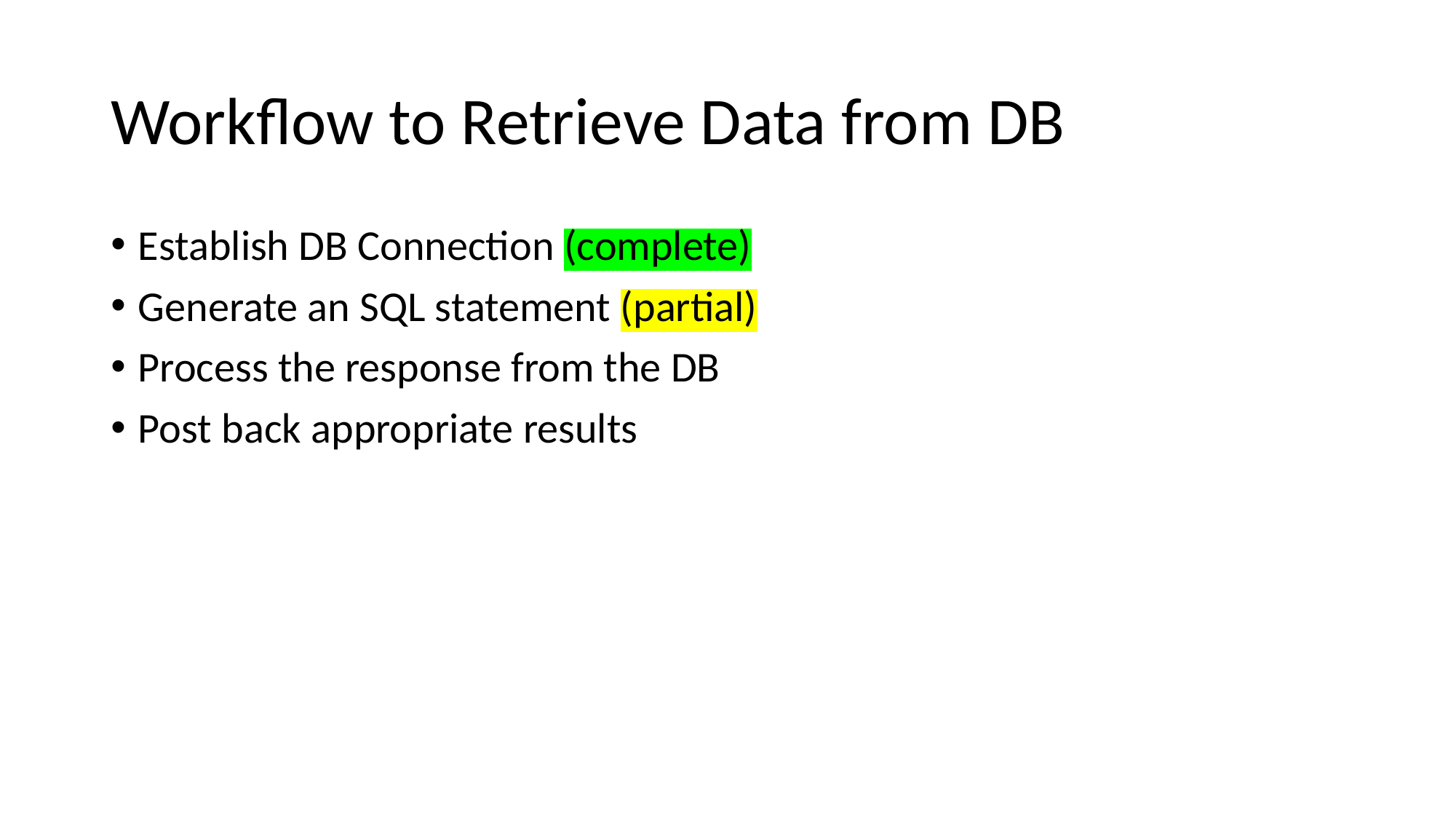

# Workflow to Retrieve Data from DB
Establish DB Connection (complete)
Generate an SQL statement (partial)
Process the response from the DB
Post back appropriate results